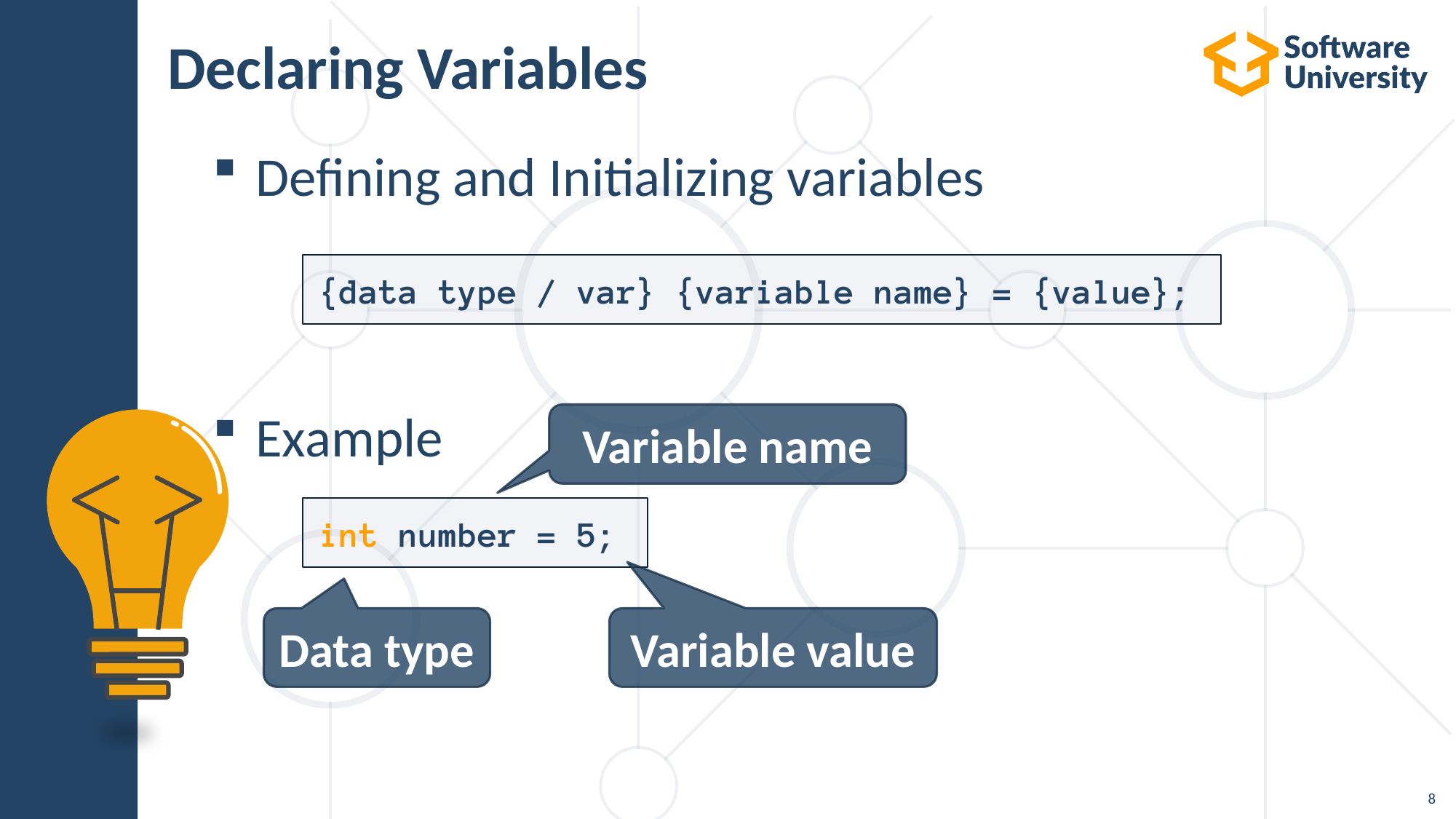

# Declaring Variables
Defining and Initializing variables

Example

{data type / var} {variable name} = {value};
Variable name
int number = 5;
Data type
Variable value
8